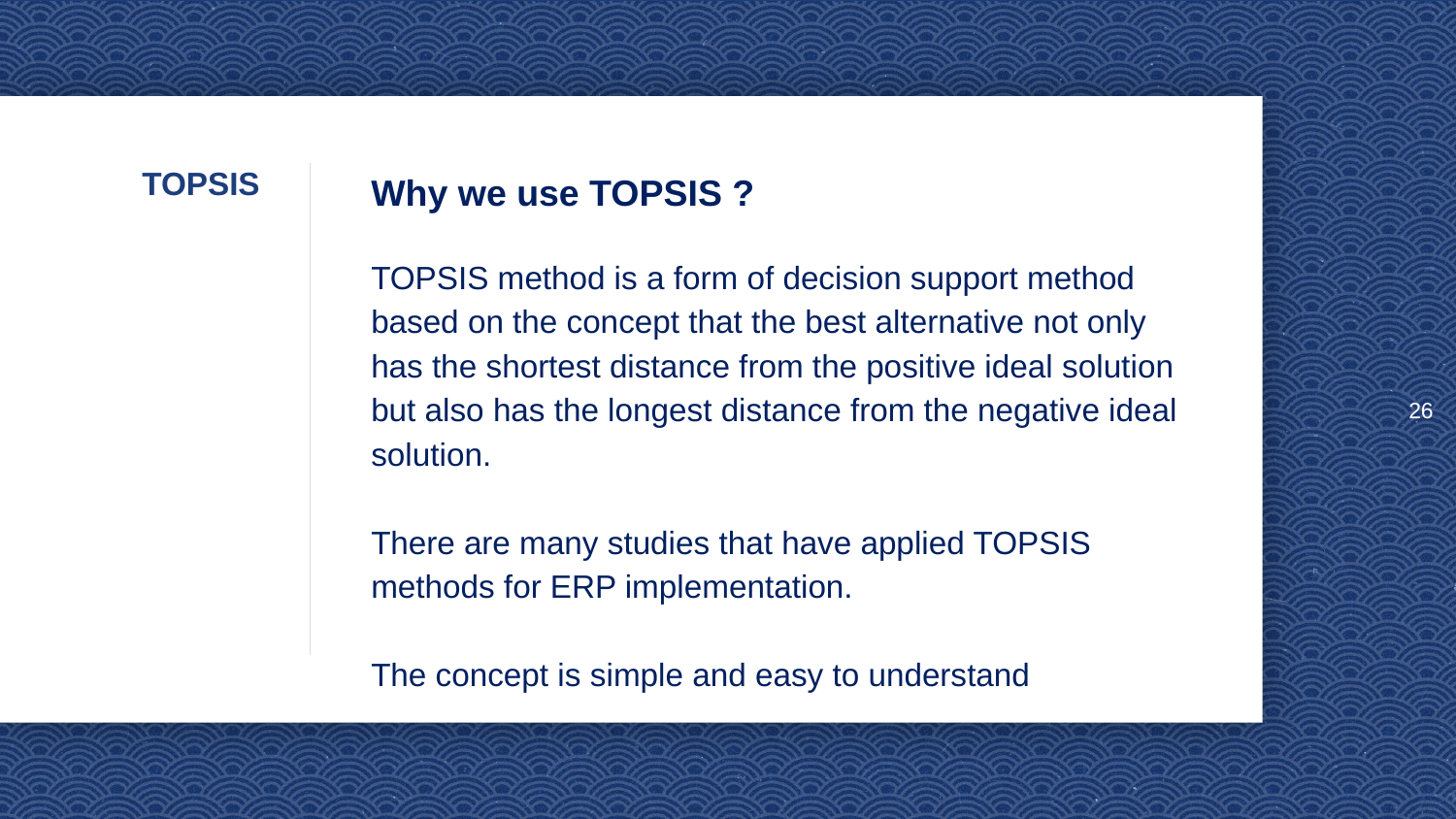

26
# TOPSIS
Why we use TOPSIS ?

TOPSIS method is a form of decision support method based on the concept that the best alternative not only has the shortest distance from the positive ideal solution but also has the longest distance from the negative ideal solution.

There are many studies that have applied TOPSIS methods for ERP implementation.
The concept is simple and easy to understand